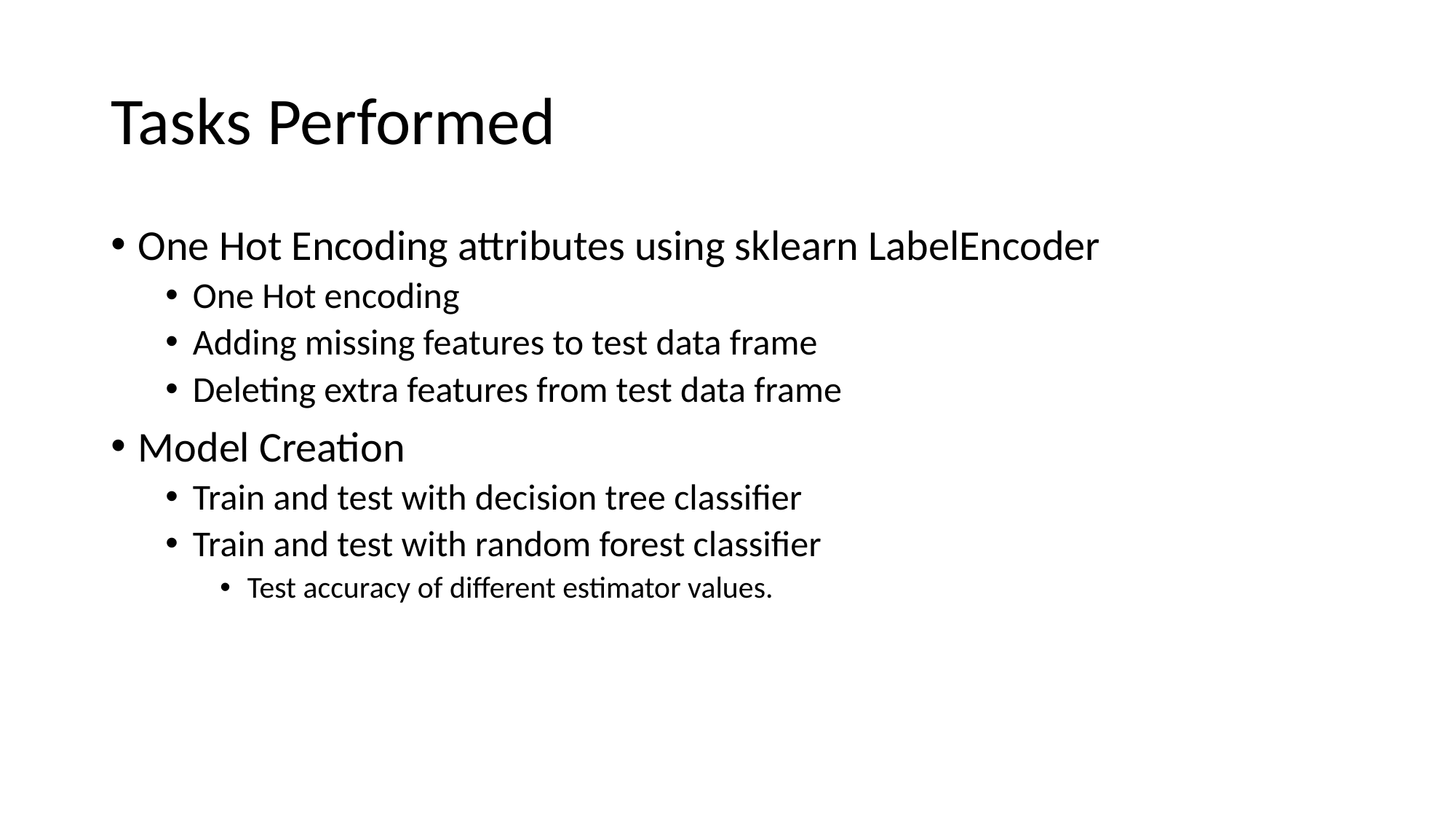

# Tasks Performed
One Hot Encoding attributes using sklearn LabelEncoder
One Hot encoding
Adding missing features to test data frame
Deleting extra features from test data frame
Model Creation
Train and test with decision tree classifier
Train and test with random forest classifier
Test accuracy of different estimator values.